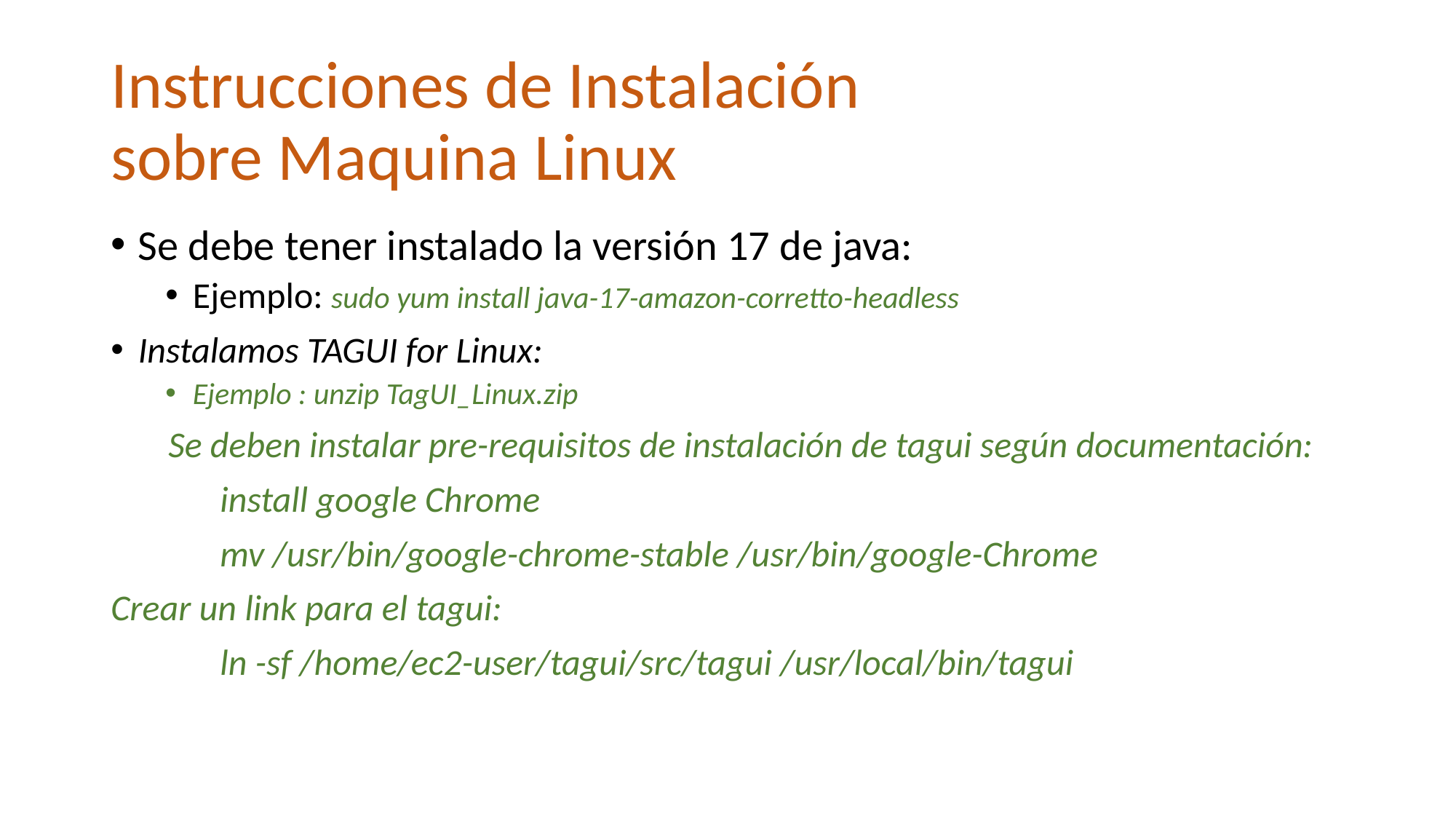

# Instrucciones de Instalación sobre Maquina Linux
Se debe tener instalado la versión 17 de java:
Ejemplo: sudo yum install java-17-amazon-corretto-headless
Instalamos TAGUI for Linux:
Ejemplo : unzip TagUI_Linux.zip
       Se deben instalar pre-requisitos de instalación de tagui según documentación:
	install google Chrome
	mv /usr/bin/google-chrome-stable /usr/bin/google-Chrome
Crear un link para el tagui:
	ln -sf /home/ec2-user/tagui/src/tagui /usr/local/bin/tagui